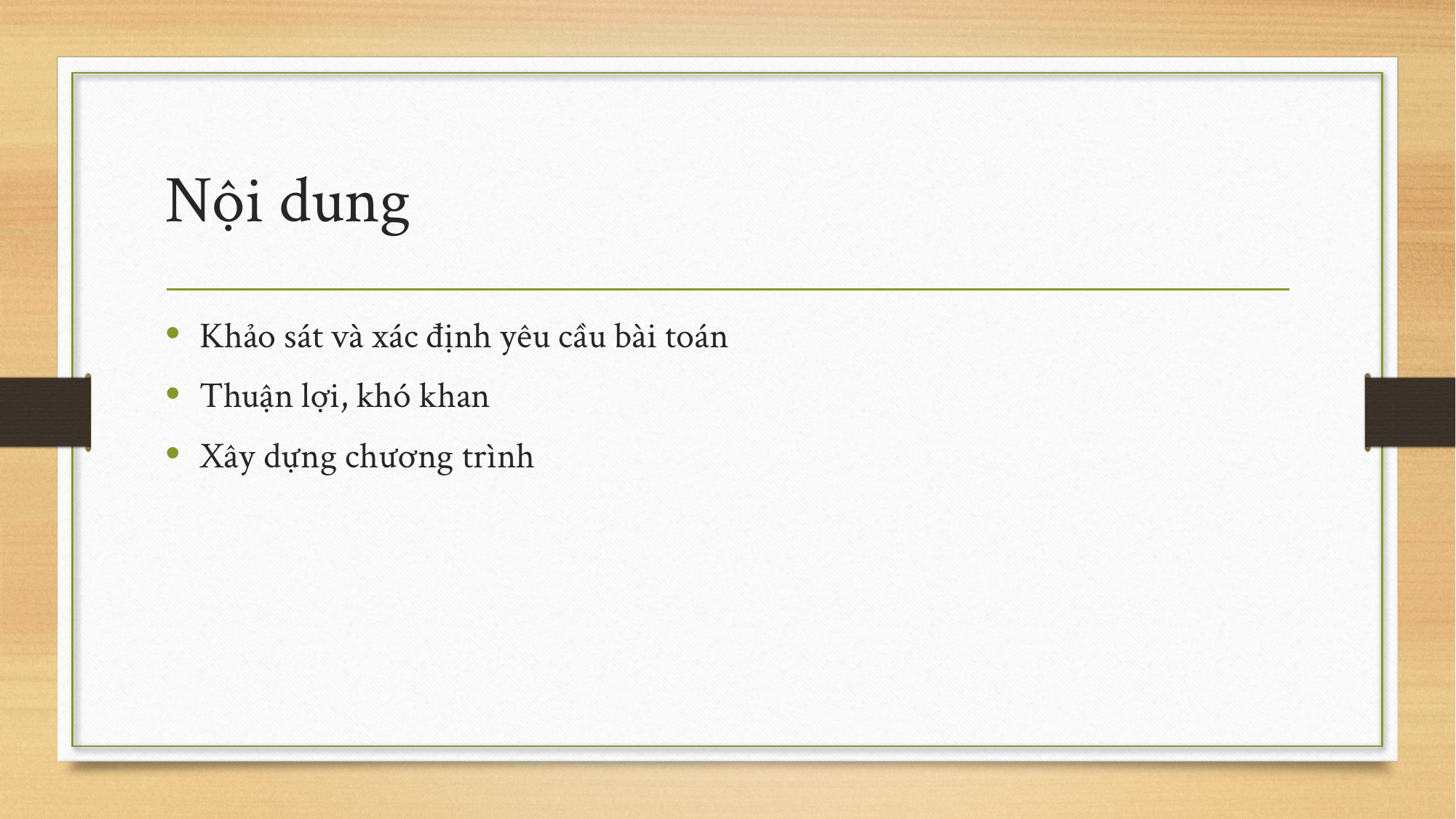

# Nội dung
Khảo sát và xác định yêu cầu bài toán
Thuận lợi, khó khan
Xây dựng chương trình